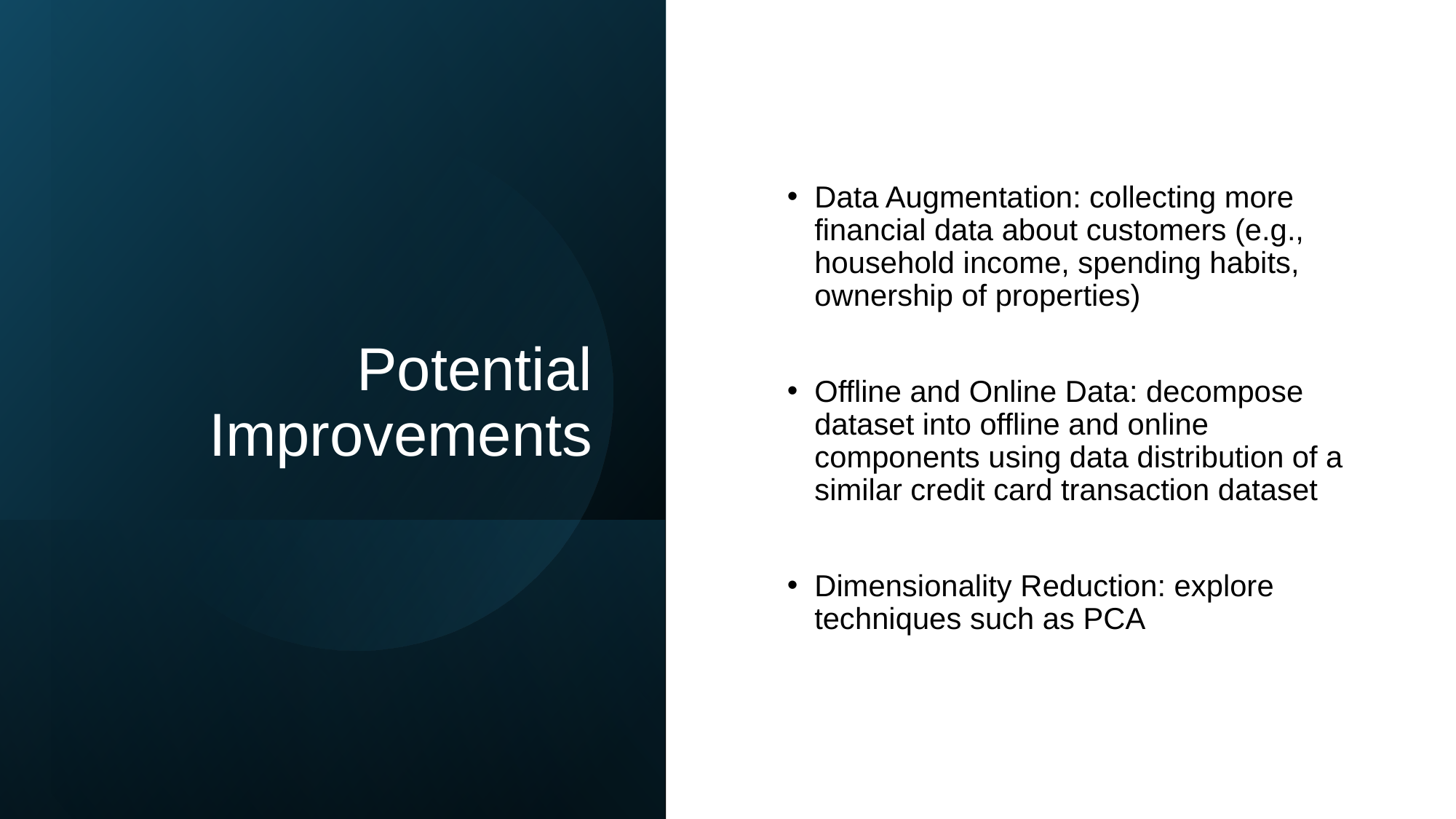

# Potential Improvements

Data Augmentation: collecting more financial data about customers (e.g., household income, spending habits, ownership of properties)

Offline and Online Data: decompose dataset into offline and online components using data distribution of a similar credit card transaction dataset

Dimensionality Reduction: explore techniques such as PCA